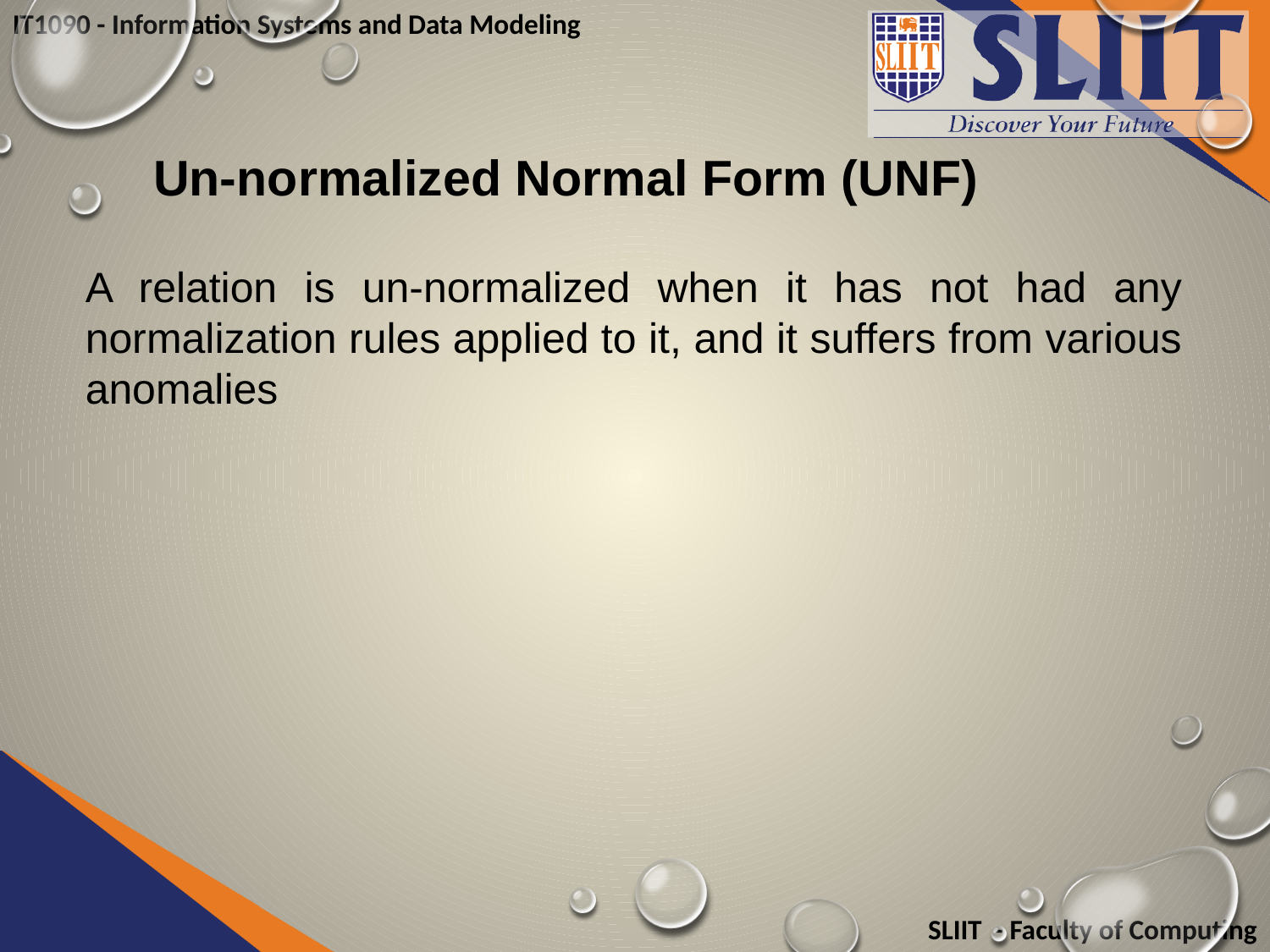

# Un-normalized Normal Form (UNF)
A relation is un-normalized when it has not had any normalization rules applied to it, and it suffers from various anomalies